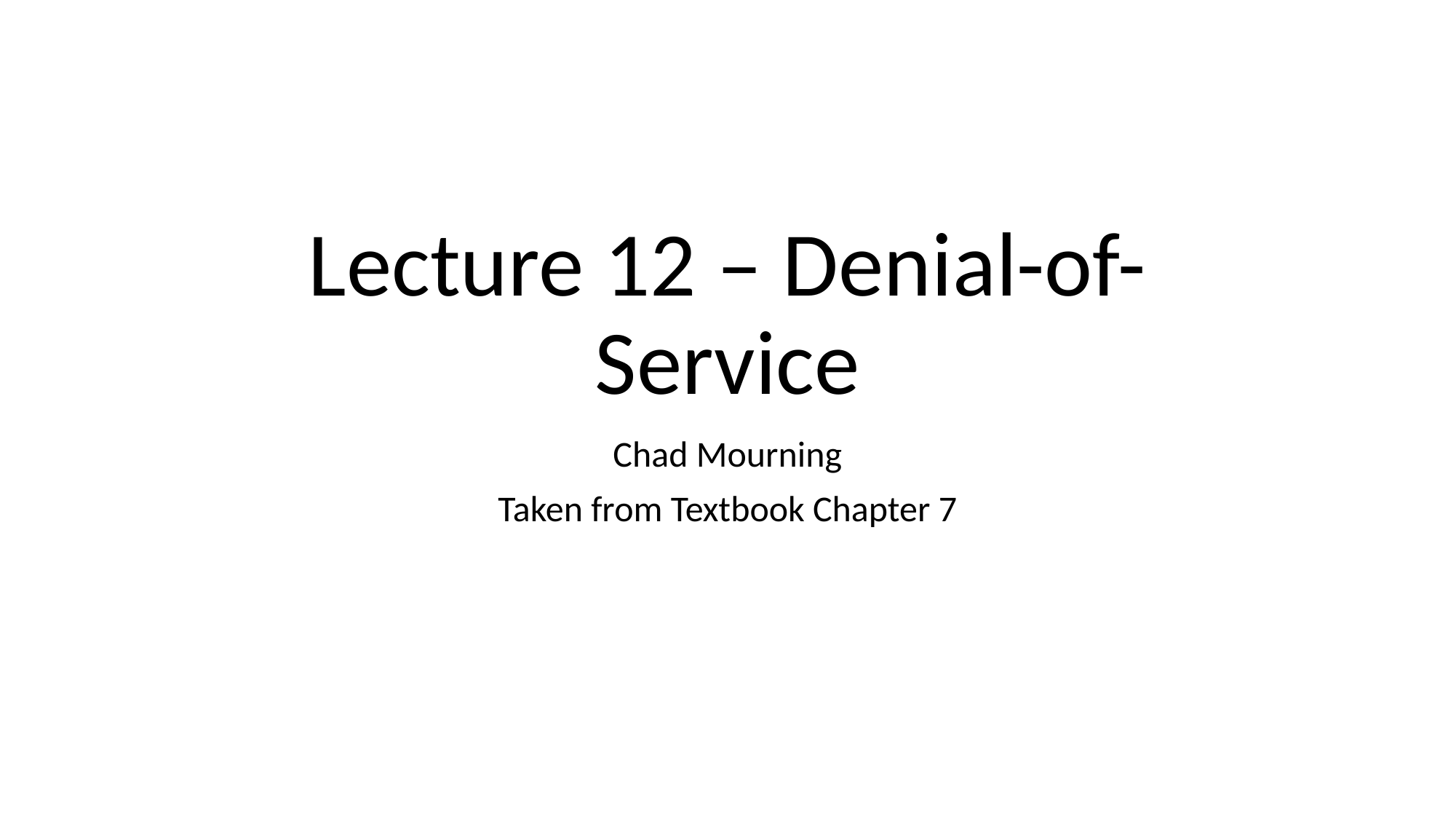

# Lecture 12 – Denial-of-Service
Chad Mourning
Taken from Textbook Chapter 7